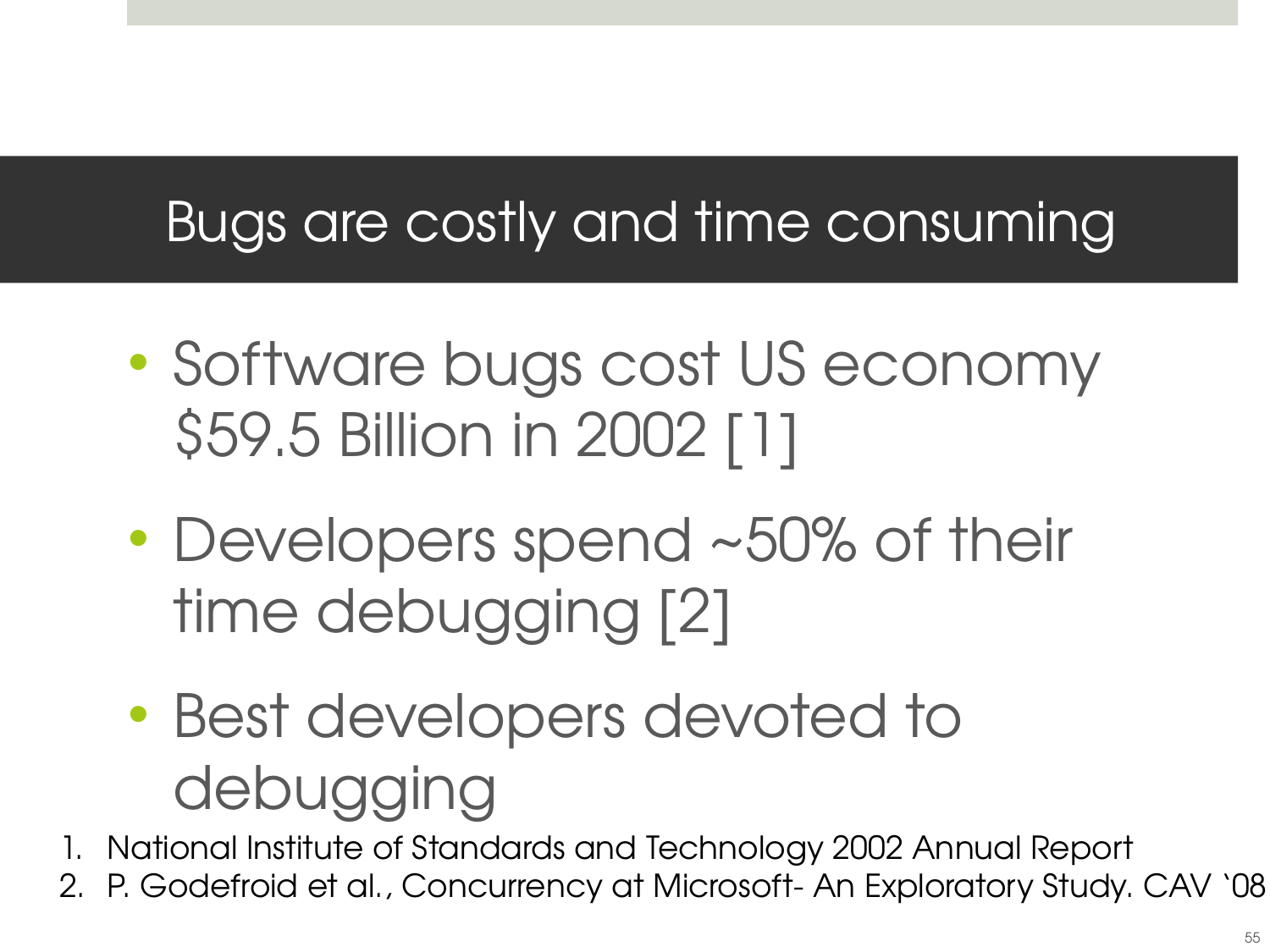

# Bugs are costly and time consuming
Software bugs cost US economy $59.5 Billion in 2002 [1]
Developers spend ~50% of their time debugging [2]
Best developers devoted to debugging

National Institute of Standards and Technology 2002 Annual Report
P. Godefroid et al., Concurrency at Microsoft- An Exploratory Study. CAV ‘08
55